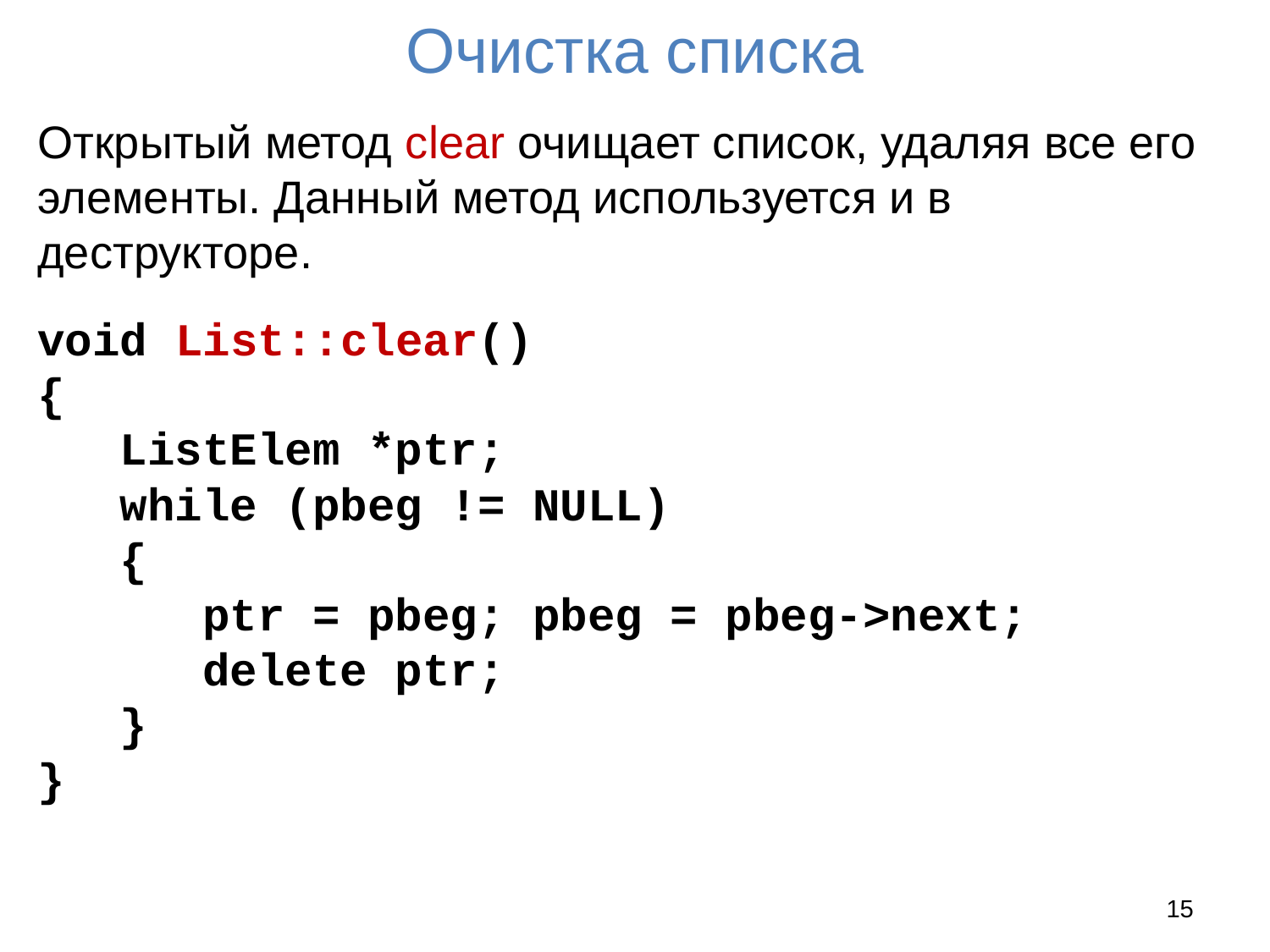

# Очистка списка
Открытый метод clear очищает список, удаляя все его элементы. Данный метод используется и в деструкторе.
void List::clear()
{
   ListElem *ptr;
   while (pbeg != NULL)
   {
      ptr = pbeg; pbeg = pbeg->next;
      delete ptr;
   }
}

15